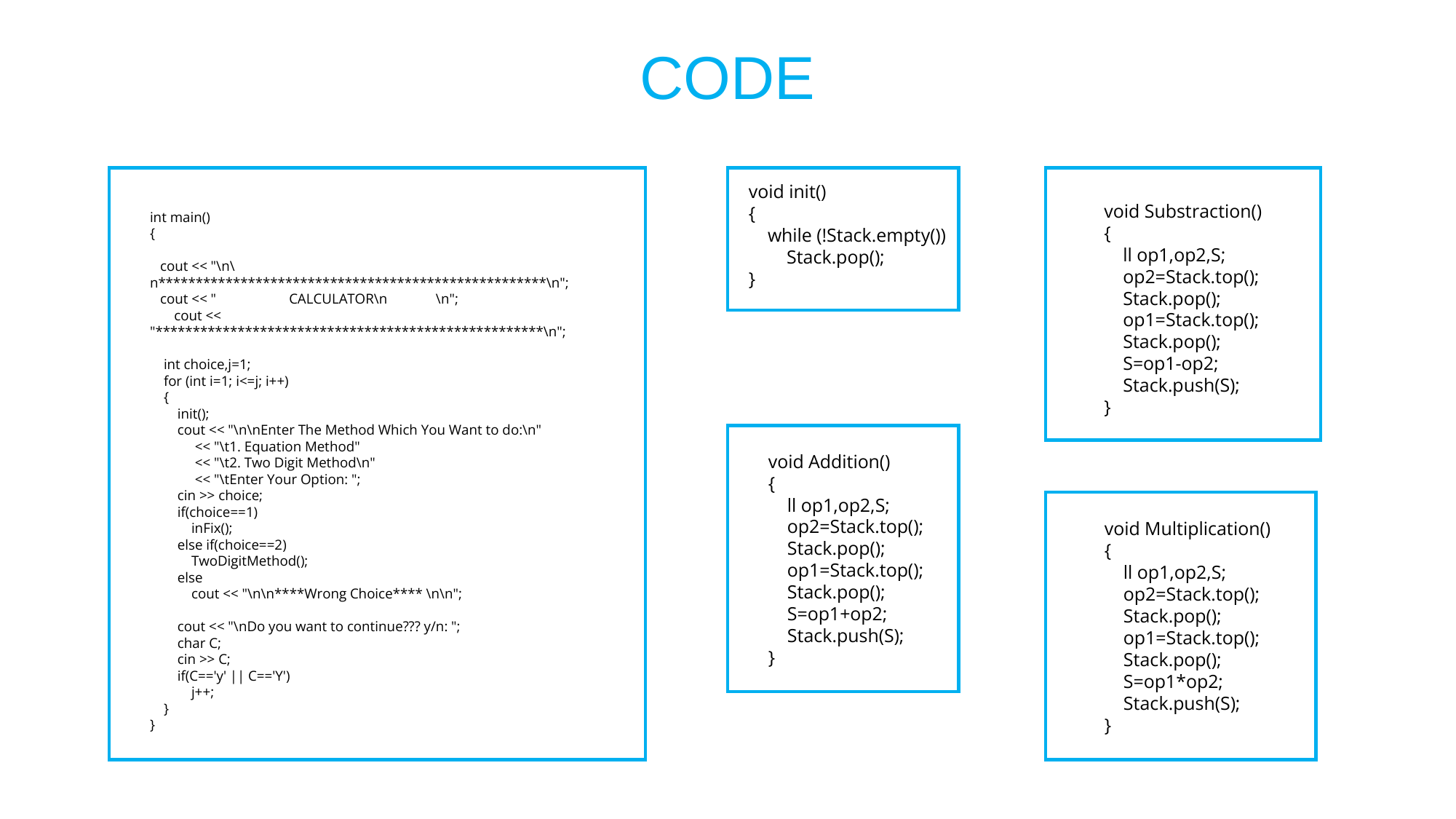

CODE

void init()
{
    while (!Stack.empty())
        Stack.pop();
}

void Substraction()
{
    ll op1,op2,S;
    op2=Stack.top();
    Stack.pop();
    op1=Stack.top();
    Stack.pop();
    S=op1-op2;
    Stack.push(S);
}
int main()
{

   cout << "\n\n****************************************************\n";
   cout << "                     CALCULATOR\n              \n";
       cout << "****************************************************\n";

    int choice,j=1;
    for (int i=1; i<=j; i++)
    {
        init();
        cout << "\n\nEnter The Method Which You Want to do:\n"
             << "\t1. Equation Method"
             << "\t2. Two Digit Method\n"
             << "\tEnter Your Option: ";
        cin >> choice;
        if(choice==1)
            inFix();
        else if(choice==2)
            TwoDigitMethod();
        else
            cout << "\n\n****Wrong Choice**** \n\n";

        cout << "\nDo you want to continue??? y/n: ";
        char C;
        cin >> C;
        if(C=='y' || C=='Y')
            j++;
    }
}

void Addition()
{
    ll op1,op2,S;
    op2=Stack.top();
    Stack.pop();
    op1=Stack.top();
    Stack.pop();
    S=op1+op2;
    Stack.push(S);
}

void Multiplication()
{
    ll op1,op2,S;
    op2=Stack.top();
    Stack.pop();
    op1=Stack.top();
    Stack.pop();
    S=op1*op2;
    Stack.push(S);
}